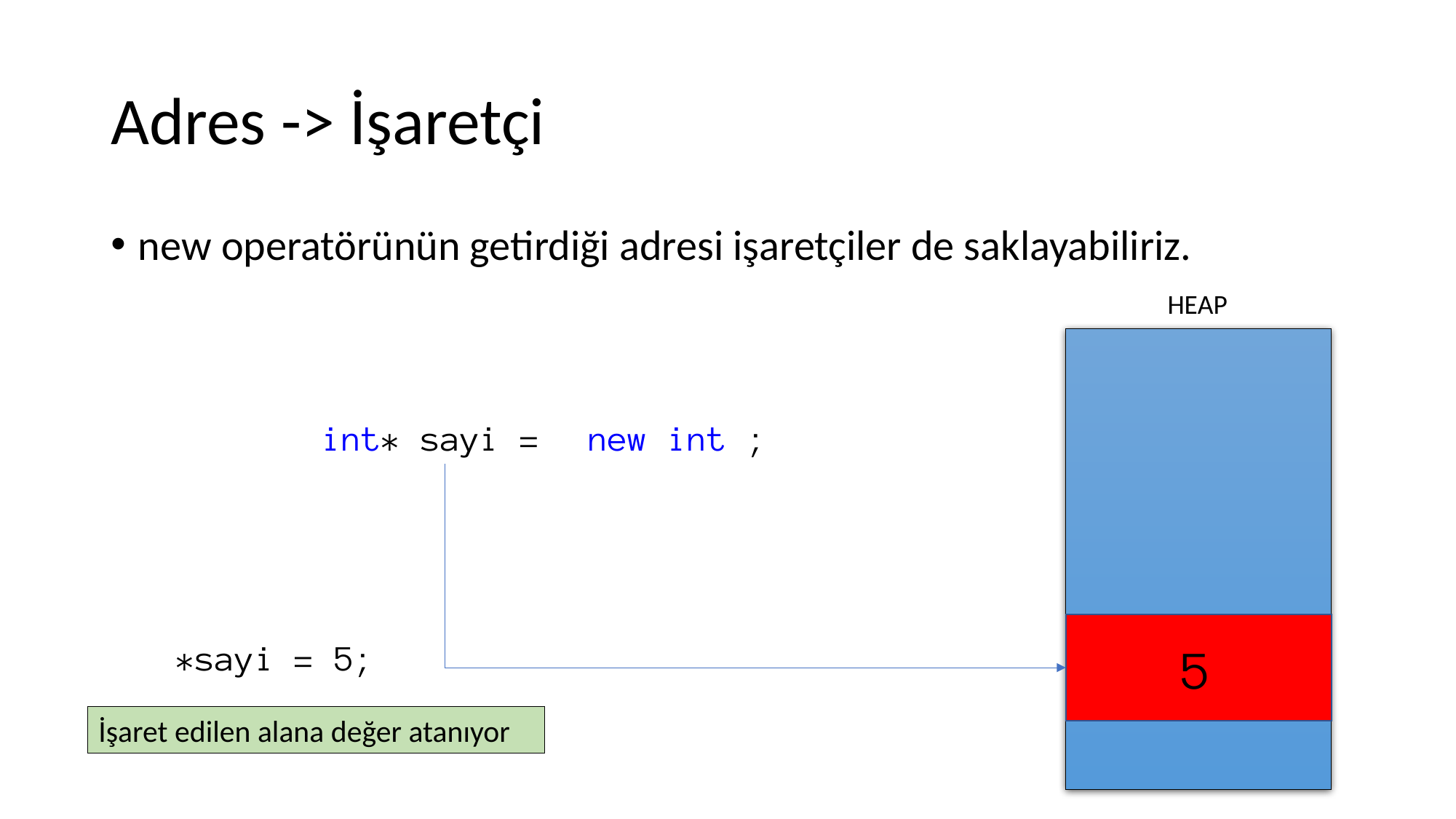

# Adres -> İşaretçi
new operatörünün getirdiği adresi işaretçiler de saklayabiliriz.
HEAP

;
int* sayi =
new int

*sayi = 5;
5
İşaret edilen alana değer atanıyor